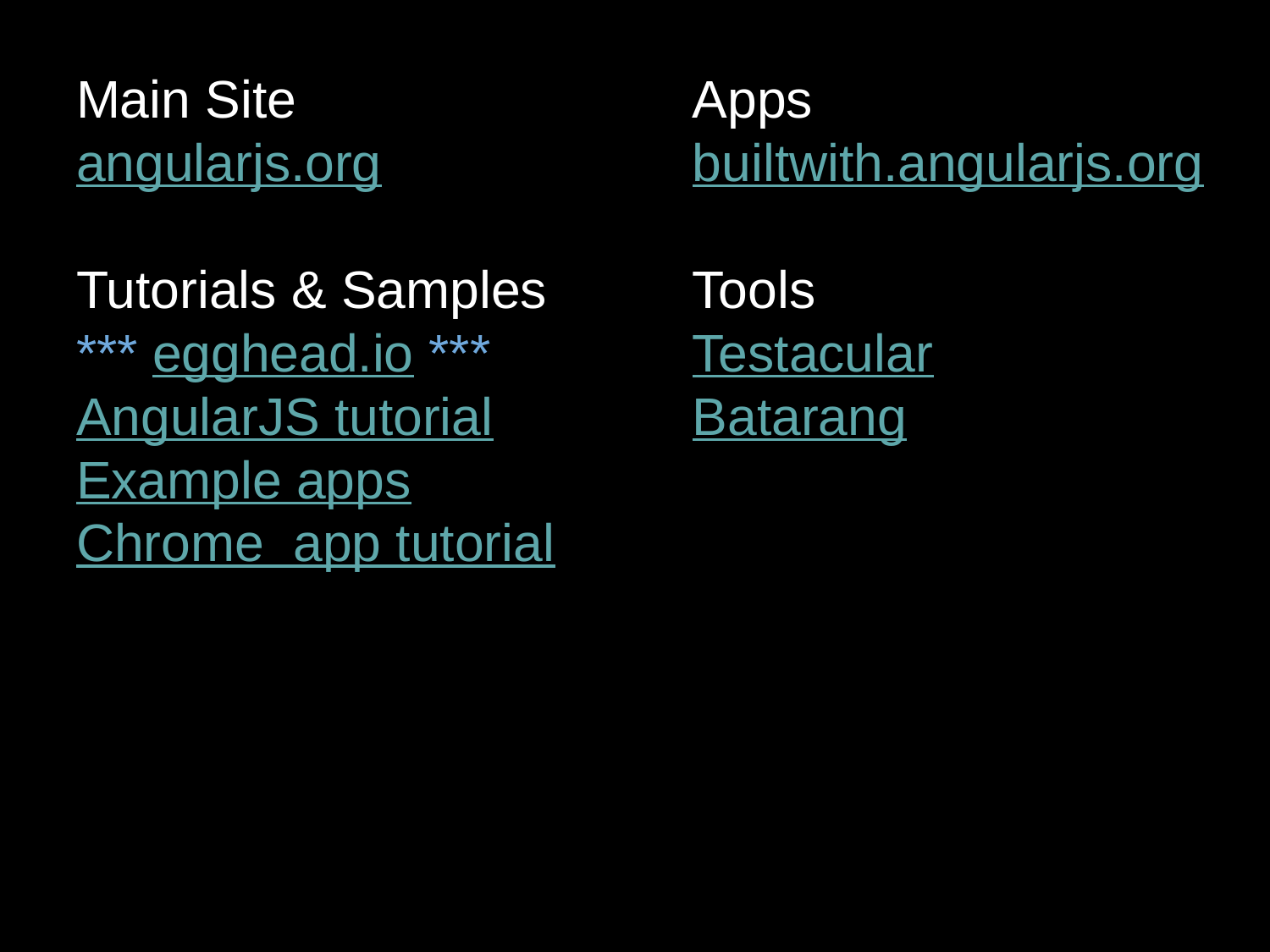

Main Site
angularjs.org

Tutorials & Samples
*** egghead.io ***
AngularJS tutorial
Example apps
Chrome  app tutorial

Apps
builtwith.angularjs.org

Tools
Testacular
Batarang